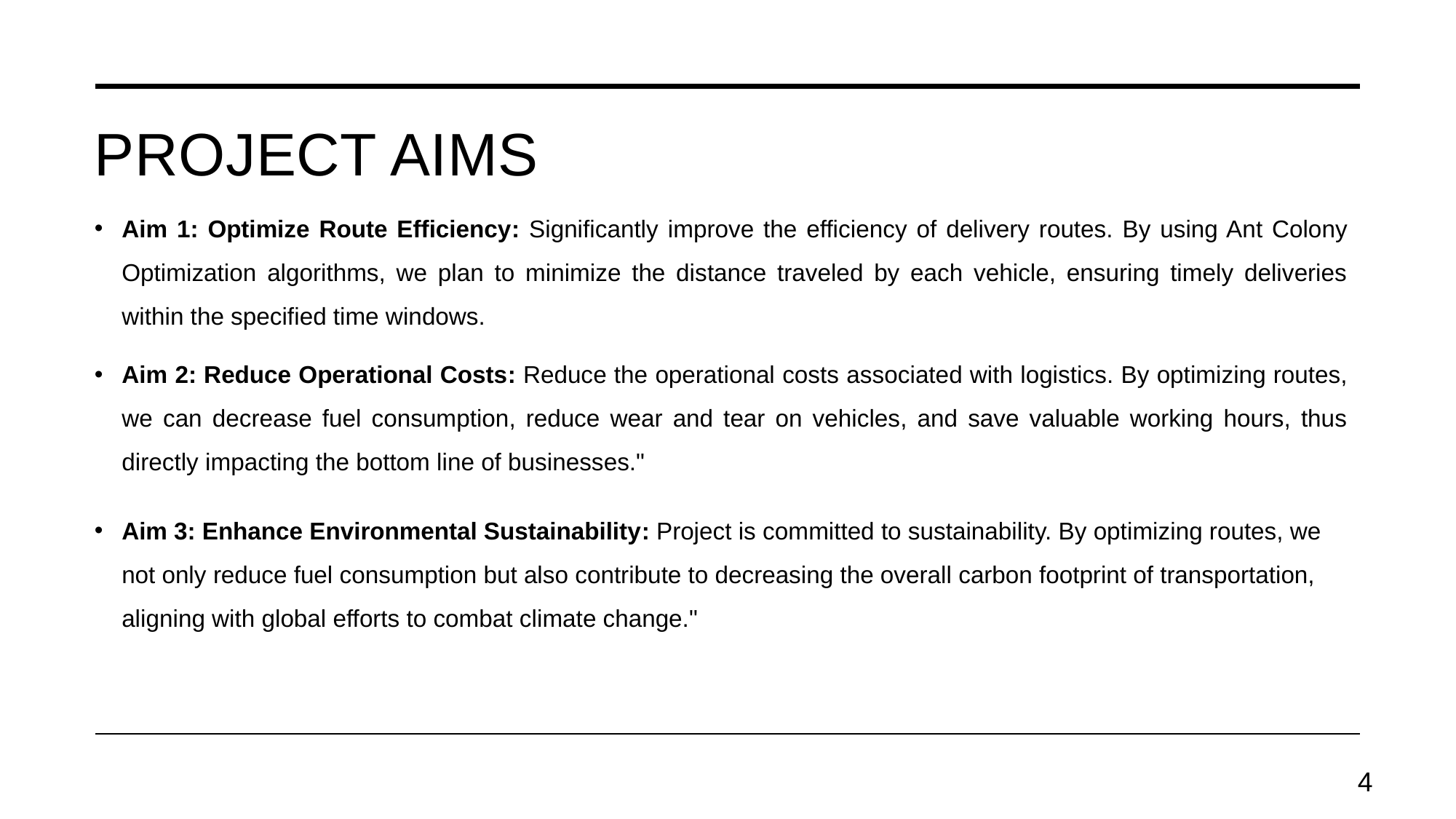

# PROJECT AIMS
Aim 1: Optimize Route Efficiency: Significantly improve the efficiency of delivery routes. By using Ant Colony Optimization algorithms, we plan to minimize the distance traveled by each vehicle, ensuring timely deliveries within the specified time windows.
Aim 2: Reduce Operational Costs: Reduce the operational costs associated with logistics. By optimizing routes, we can decrease fuel consumption, reduce wear and tear on vehicles, and save valuable working hours, thus directly impacting the bottom line of businesses."

Aim 3: Enhance Environmental Sustainability: Project is committed to sustainability. By optimizing routes, we not only reduce fuel consumption but also contribute to decreasing the overall carbon footprint of transportation, aligning with global efforts to combat climate change."
4